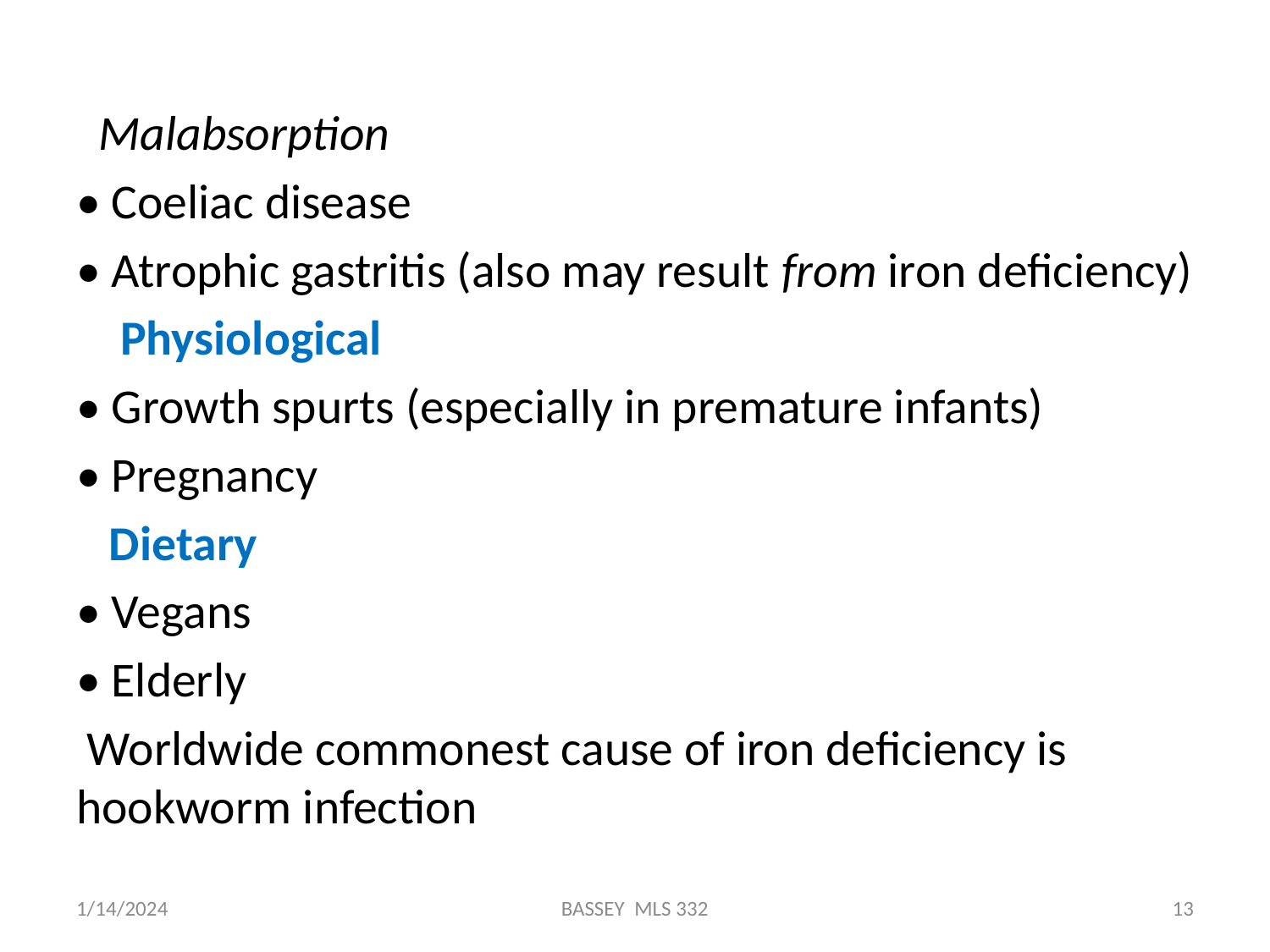

#
  Malabsorption
• Coeliac disease
• Atrophic gastritis (also may result from iron deficiency)
    Physiological
• Growth spurts (especially in premature infants)
• Pregnancy
   Dietary
• Vegans
• Elderly
 Worldwide commonest cause of iron deficiency is hookworm infection

1/14/2024
BASSEY  MLS 332
13